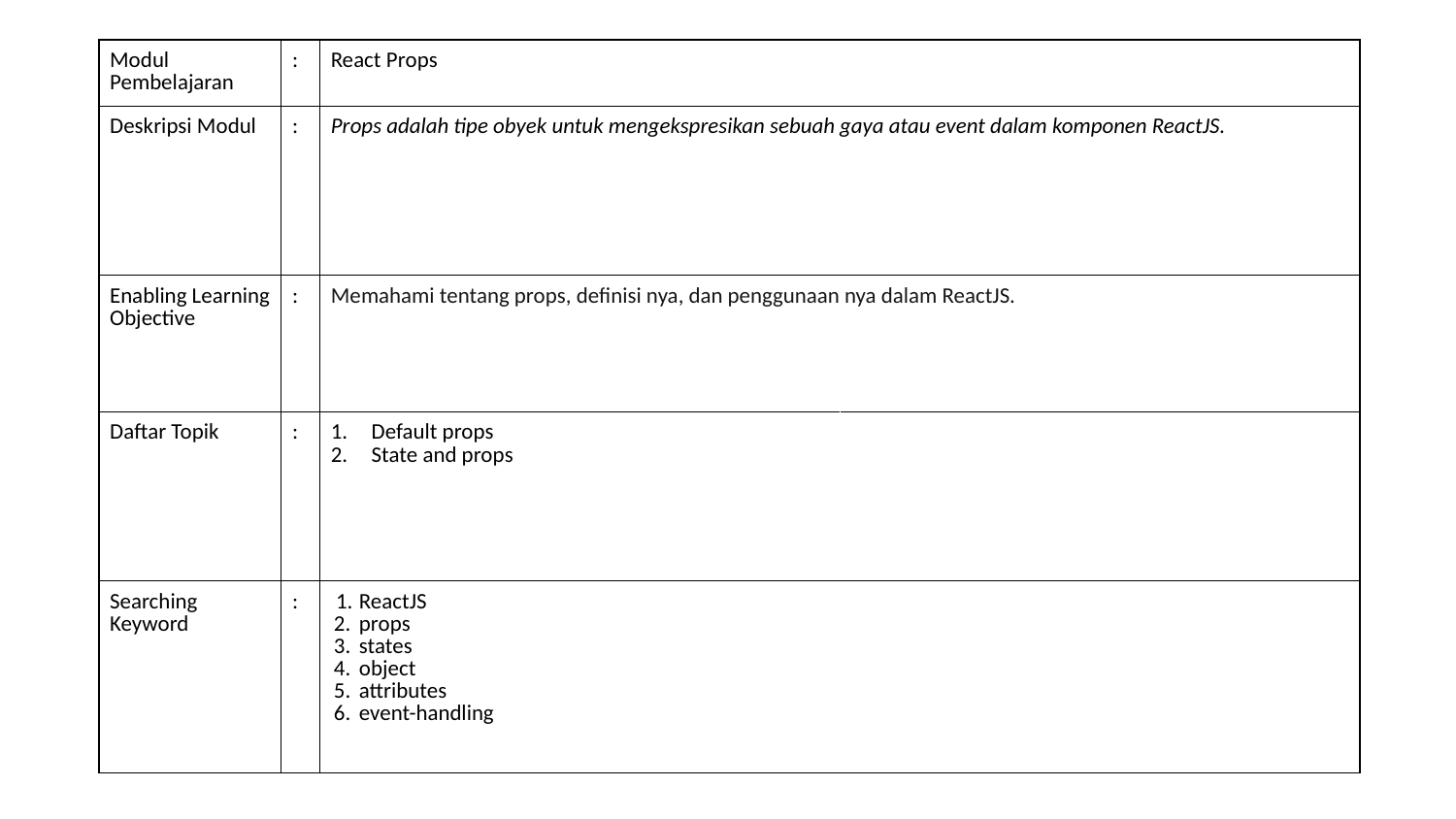

| Modul Pembelajaran | : | React Props |  |
| --- | --- | --- | --- |
| Deskripsi Modul | : | Props adalah tipe obyek untuk mengekspresikan sebuah gaya atau event dalam komponen ReactJS. |  |
| Enabling Learning Objective | : | Memahami tentang props, definisi nya, dan penggunaan nya dalam ReactJS. |  |
| Daftar Topik | : | Default props State and props |  |
| Searching Keyword | : | ReactJS props states object attributes event-handling |  |